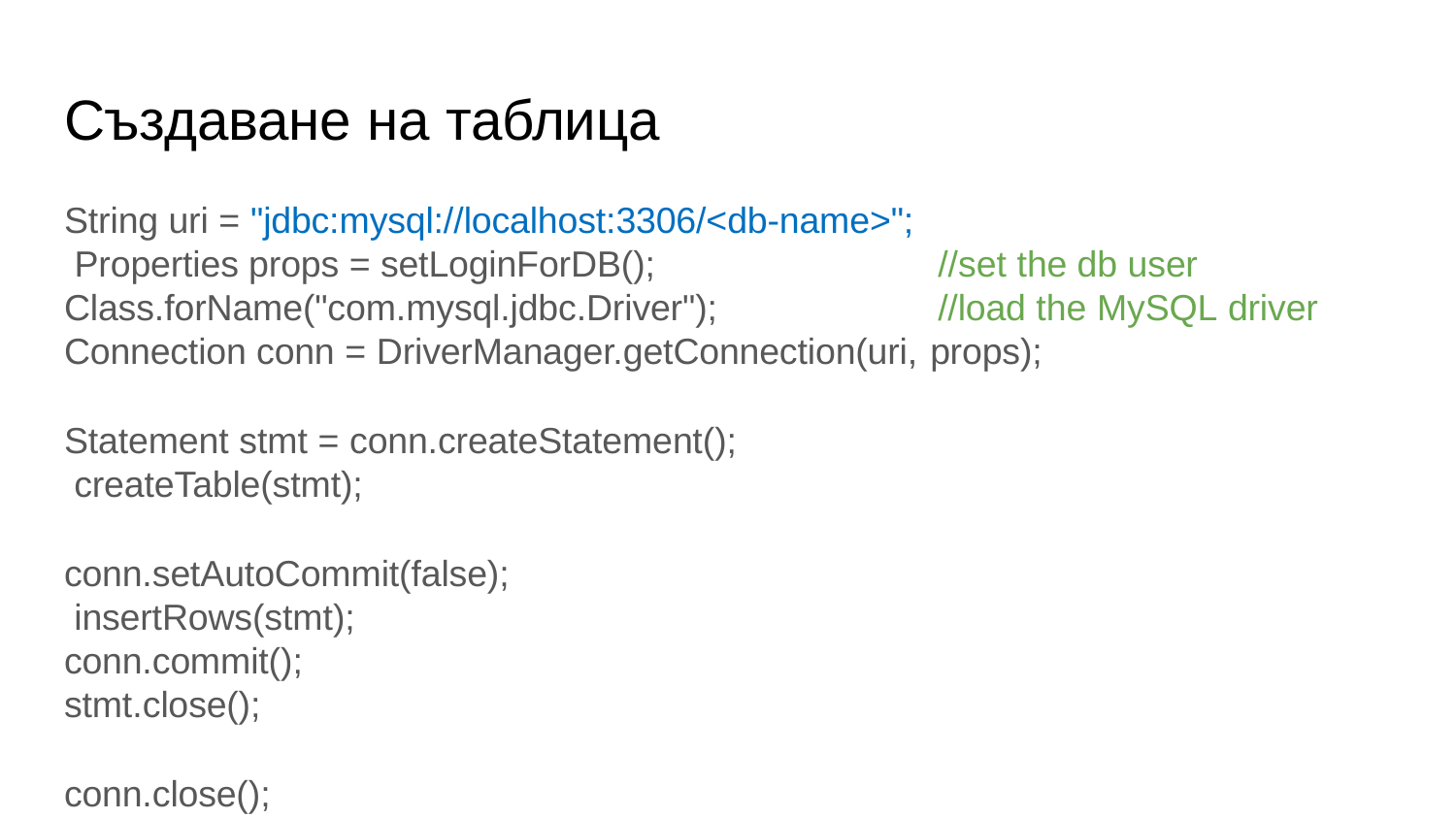

# Създаване на таблица
String uri = "jdbc:mysql://localhost:3306/<db-name>";  Properties props = setLoginForDB();  Class.forName("com.mysql.jdbc.Driver");
//set the db user
//load the MySQL driver
Connection conn = DriverManager.getConnection(uri, props);

Statement stmt = conn.createStatement();  createTable(stmt);

conn.setAutoCommit(false);  insertRows(stmt);  conn.commit();  stmt.close();

conn.close();